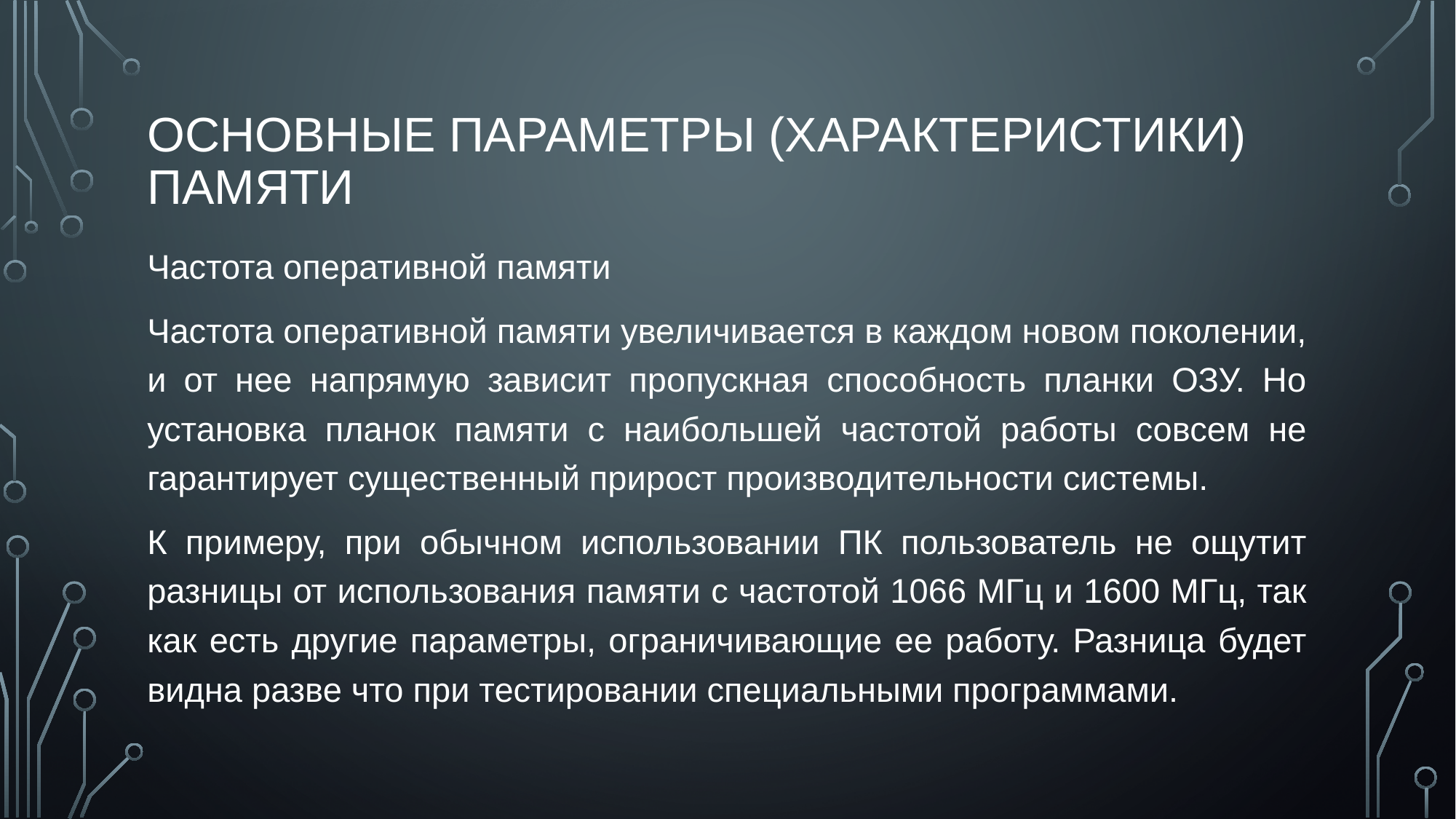

# Основные параметры (характеристики) памяти
Частота оперативной памяти
Частота оперативной памяти увеличивается в каждом новом поколении, и от нее напрямую зависит пропускная способность планки ОЗУ. Но установка планок памяти с наибольшей частотой работы совсем не гарантирует существенный прирост производительности системы.
К примеру, при обычном использовании ПК пользователь не ощутит разницы от использования памяти с частотой 1066 МГц и 1600 МГц, так как есть другие параметры, ограничивающие ее работу. Разница будет видна разве что при тестировании специальными программами.